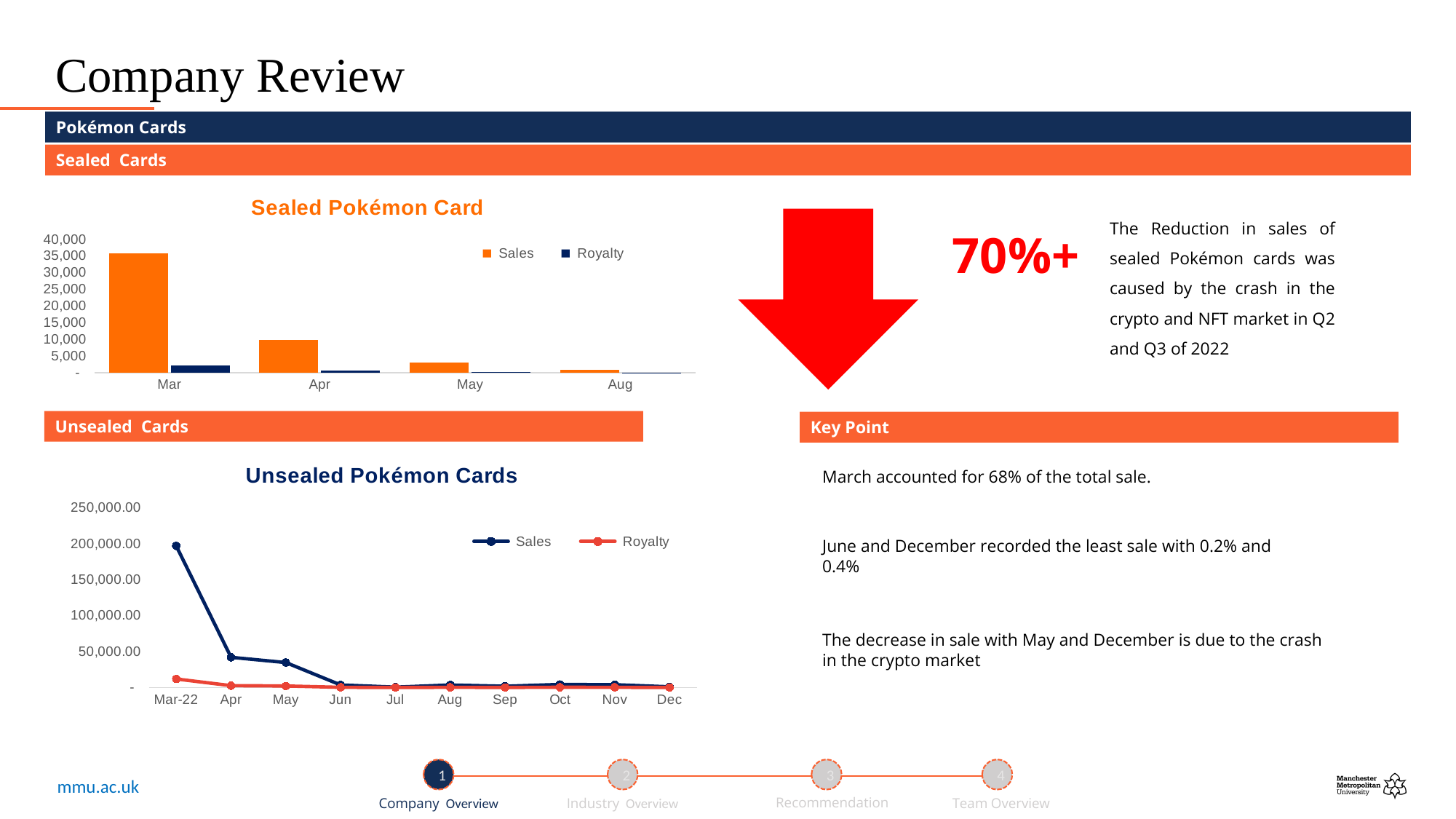

# Company Review
Pokémon Cards
Sealed  Cards

### Chart: Sealed Pokémon Card

| Category |  Sales  |  Royalty  |
|---|---|---|
|  Mar  | 35898.169570000005 | 2153.8901742000003 |
|  Apr  | 9751.541 | 585.09246 |
|  May  | 3043.1585 | 182.58951 |
|  Aug  | 793.51 | 47.6106 |
The Reduction in sales of sealed Pokémon cards was caused by the crash in the crypto and NFT market in Q2 and Q3 of 2022

70%+
Unsealed  Cards
Key Point

### Chart: Unsealed Pokémon Cards

| Category |  Sales  |  Royalty  |
|---|---|---|
| Mar-22 | 196863.46521166005 | 11811.807912699602 |
| Apr | 41931.92370799999 | 2515.915422479999 |
| May | 34645.702646000005 | 2078.74215876 |
| Jun | 3502.714965 | 210.1628979 |
| Jul | 433.11199999999997 | 25.98672 |
| Aug | 3449.9959559999998 | 206.99975736 |
| Sep | 1685.4589999999998 | 101.12753999999998 |
| Oct | 4218.973 | 253.13837999999998 |
| Nov | 3844.55311 | 230.67318659999998 |
| Dec | 934.4027600000001 | 56.0641656 |
March accounted for 68% of the total sale.
June and December recorded the least sale with 0.2% and 0.4%
The decrease in sale with May and December is due to the crash in the crypto market
1
2
3
4
Recommendation
Company  Overview
Industry  Overview
Team Overview